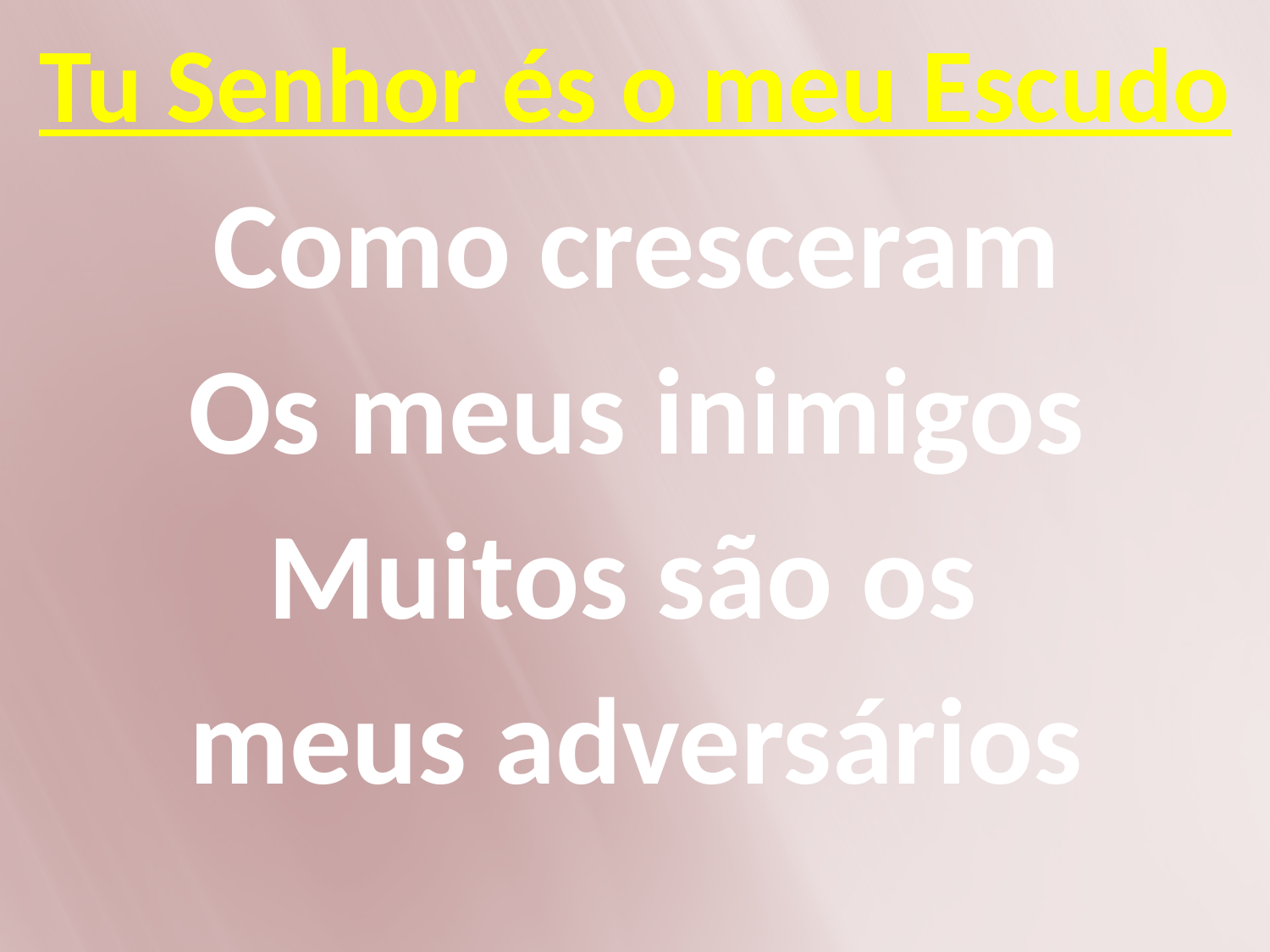

# Tu Senhor és o meu Escudo
Como cresceram
Os meus inimigos
Muitos são os
meus adversários